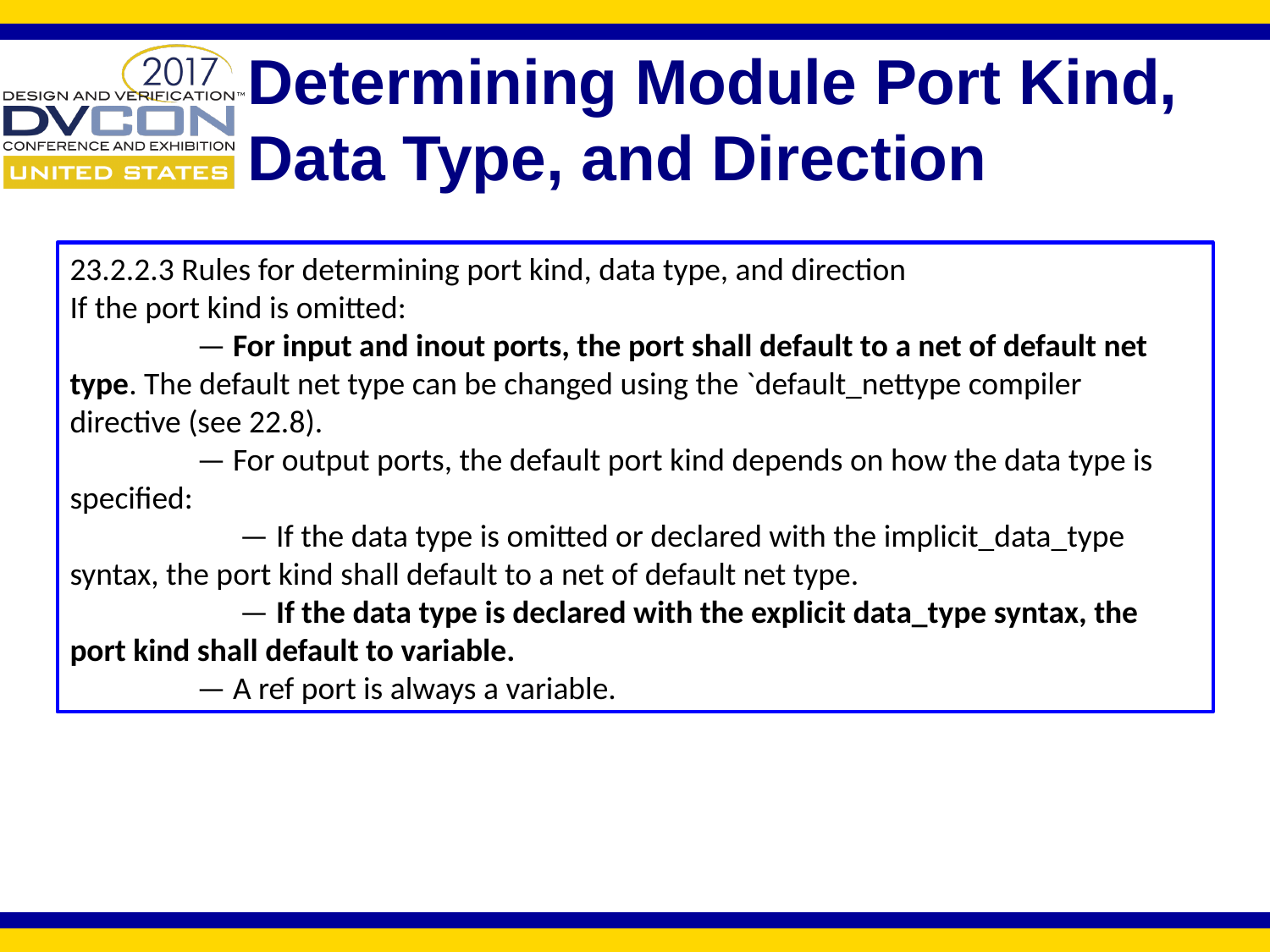

# Determining Module Port Kind, Data Type, and Direction
23.2.2.3 Rules for determining port kind, data type, and direction
If the port kind is omitted:
	— For input and inout ports, the port shall default to a net of default net type. The default net type can be changed using the `default_nettype compiler directive (see 22.8).
	— For output ports, the default port kind depends on how the data type is specified:
	      — If the data type is omitted or declared with the implicit_data_type syntax, the port kind shall default to a net of default net type.
	      — If the data type is declared with the explicit data_type syntax, the port kind shall default to variable.
	— A ref port is always a variable.